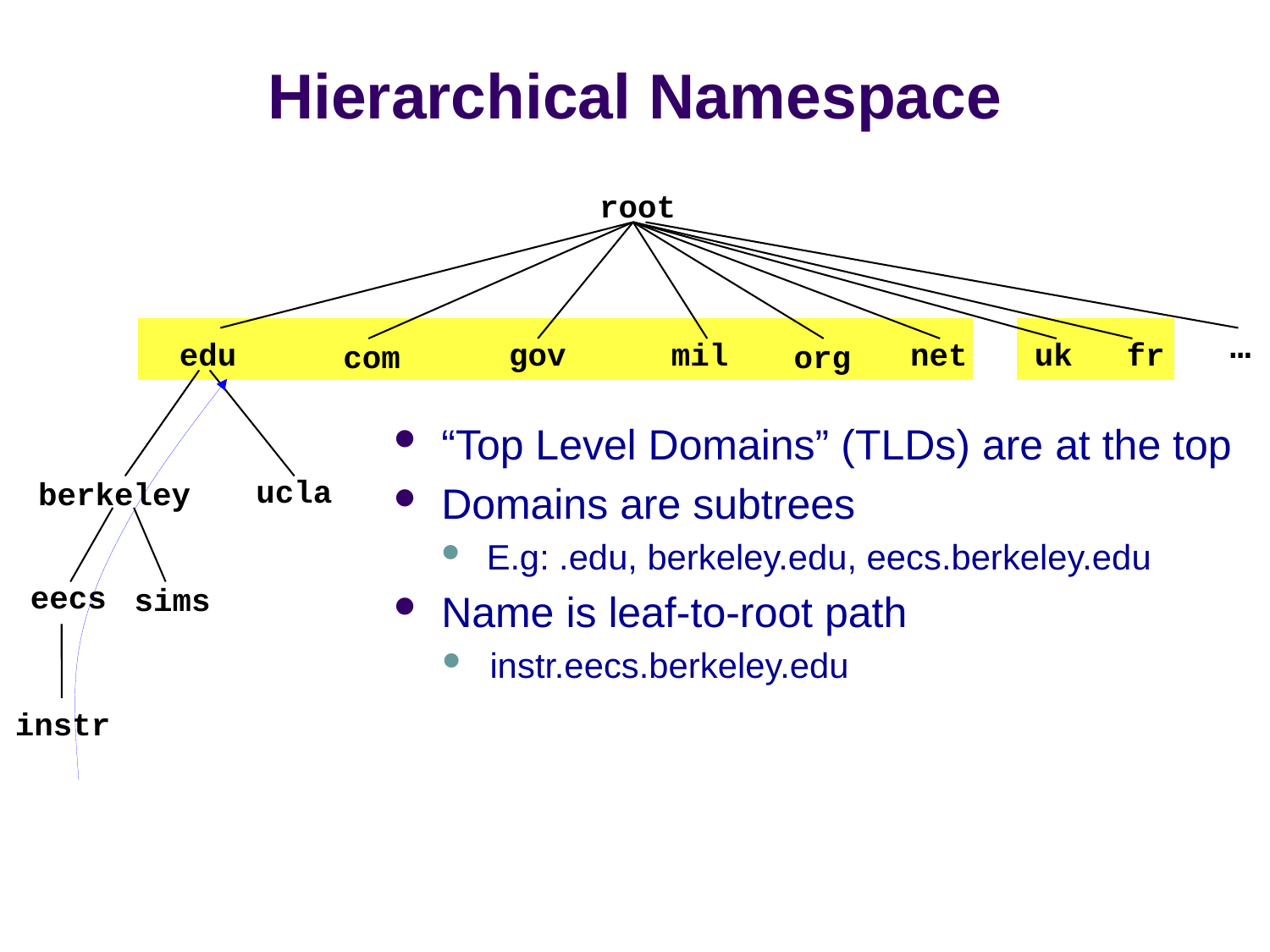

# Hierarchical Namespace
root

…
edu
gov
mil
net
uk
fr
com
org

“Top Level Domains” (TLDs) are at the top
Domains are subtrees
E.g: .edu, berkeley.edu, eecs.berkeley.edu
Name is leaf-to-root path
instr.eecs.berkeley.edu
ucla
berkeley

eecs
sims

instr